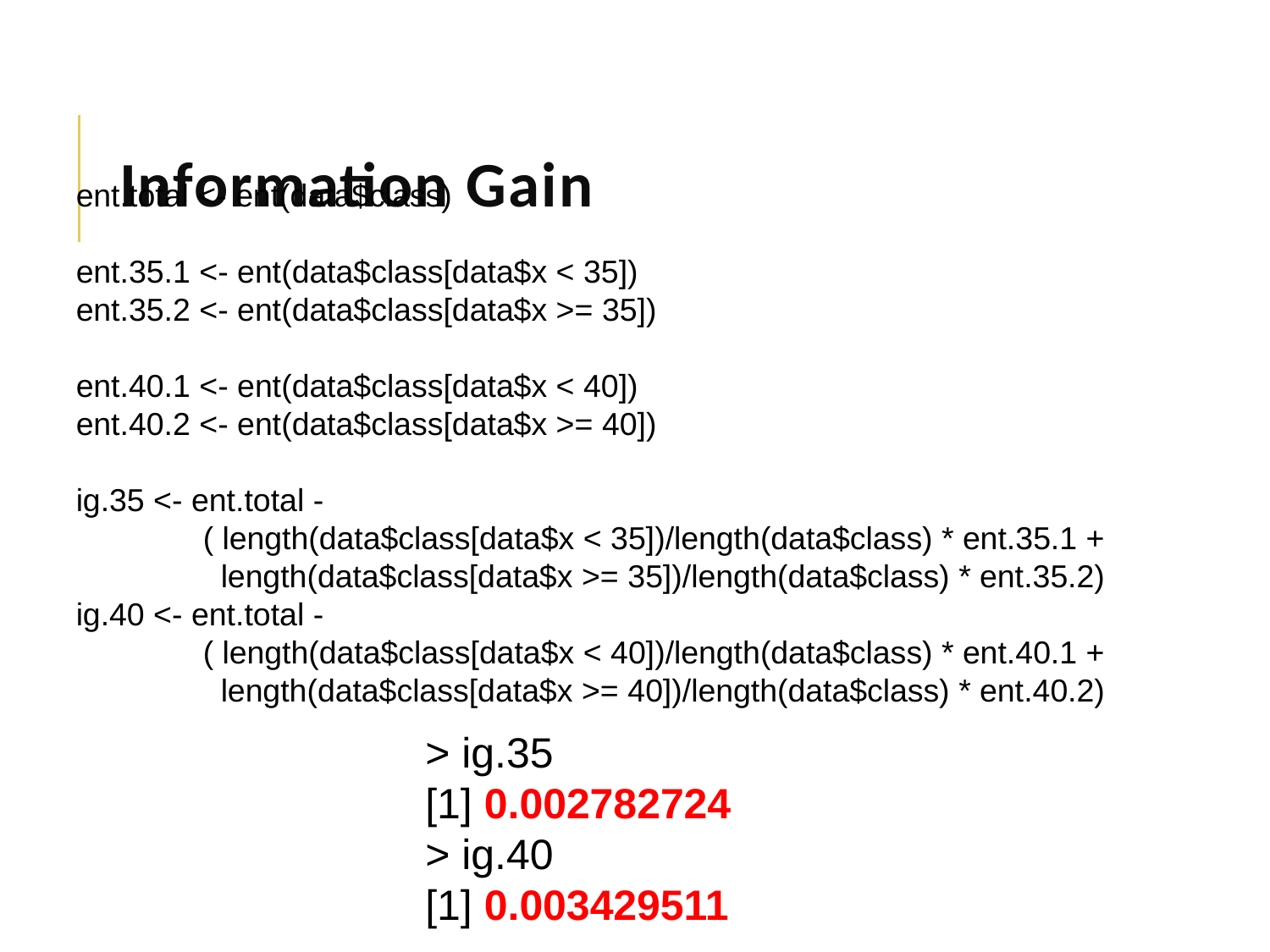

# Information Gain
ent.total <- ent(data$class)

ent.35.1 <- ent(data$class[data$x < 35])
ent.35.2 <- ent(data$class[data$x >= 35])

ent.40.1 <- ent(data$class[data$x < 40])
ent.40.2 <- ent(data$class[data$x >= 40])

ig.35 <- ent.total -
	( length(data$class[data$x < 35])/length(data$class) * ent.35.1 +
	  length(data$class[data$x >= 35])/length(data$class) * ent.35.2)
ig.40 <- ent.total -
	( length(data$class[data$x < 40])/length(data$class) * ent.40.1 +
	  length(data$class[data$x >= 40])/length(data$class) * ent.40.2)
> ig.35
[1] 0.002782724
> ig.40
[1] 0.003429511